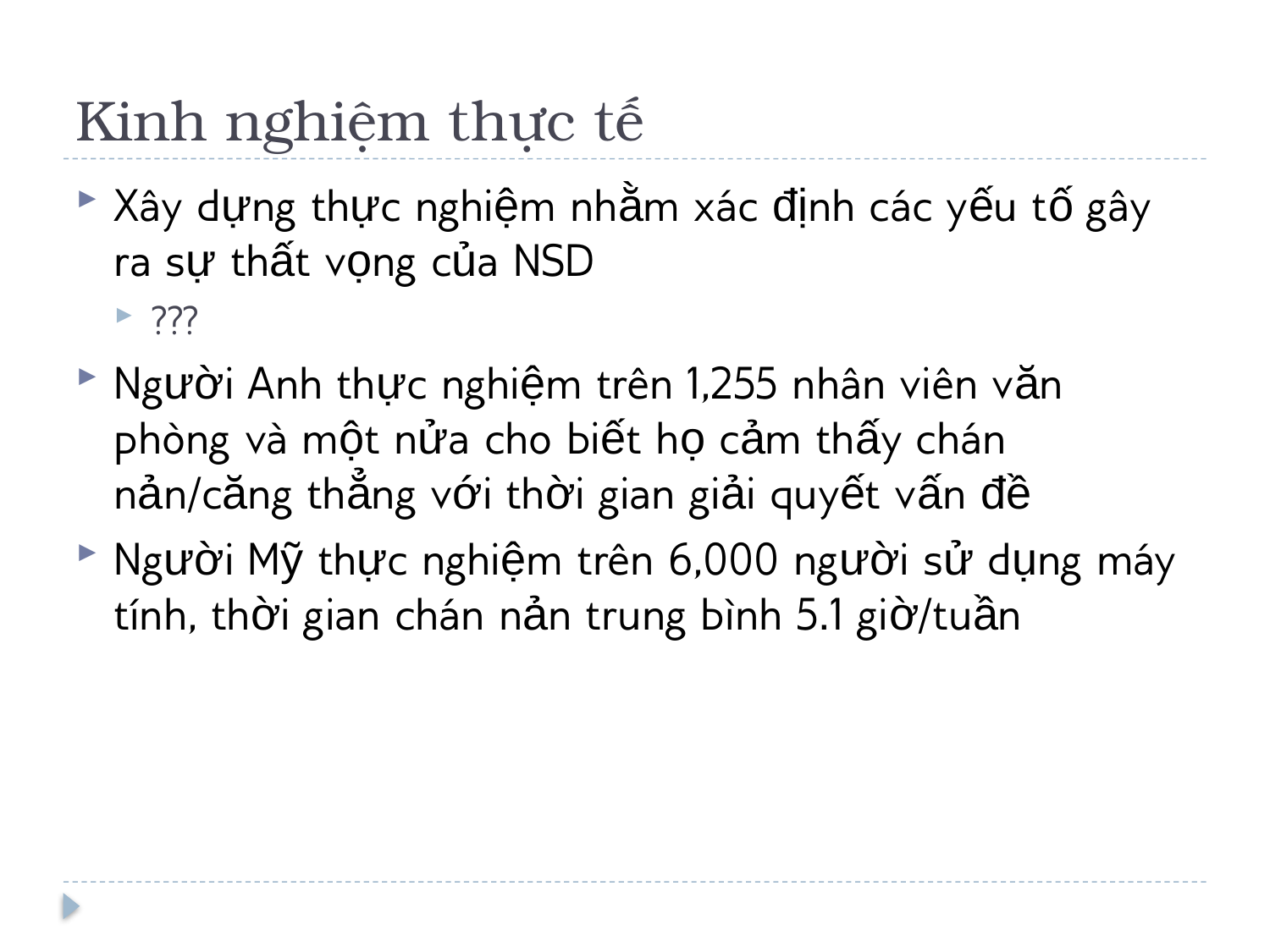

# Kinh nghiệm thực tế
Xây dựng thực nghiệm nhằm xác định các yếu tố gây ra sự thất vọng của NSD
???
Người Anh thực nghiệm trên 1,255 nhân viên văn phòng và một nửa cho biết họ cảm thấy chán nản/căng thẳng với thời gian giải quyết vấn đề
Người Mỹ thực nghiệm trên 6,000 người sử dụng máy tính, thời gian chán nản trung bình 5.1 giờ/tuần